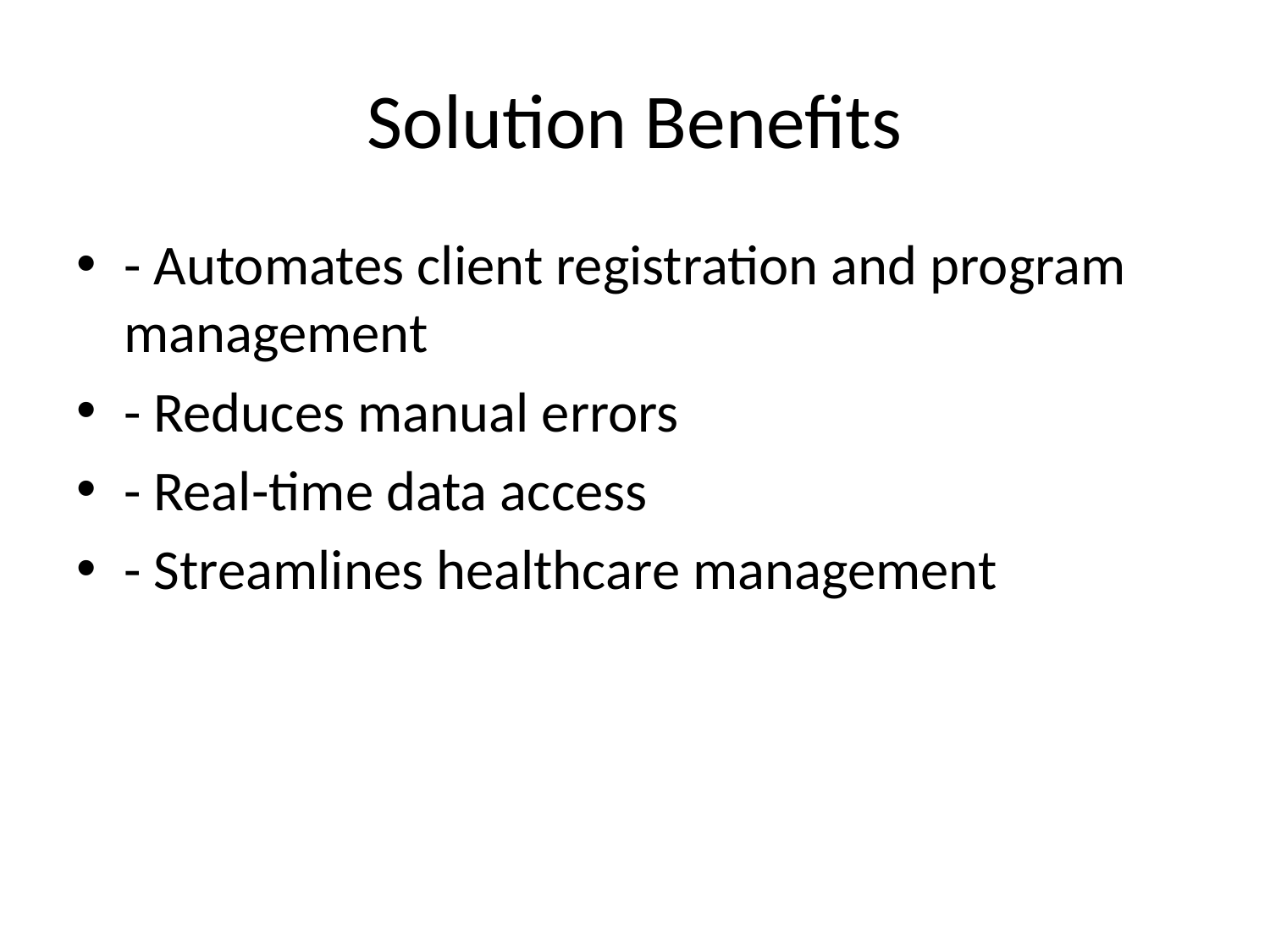

# Solution Benefits
- Automates client registration and program management
- Reduces manual errors
- Real-time data access
- Streamlines healthcare management